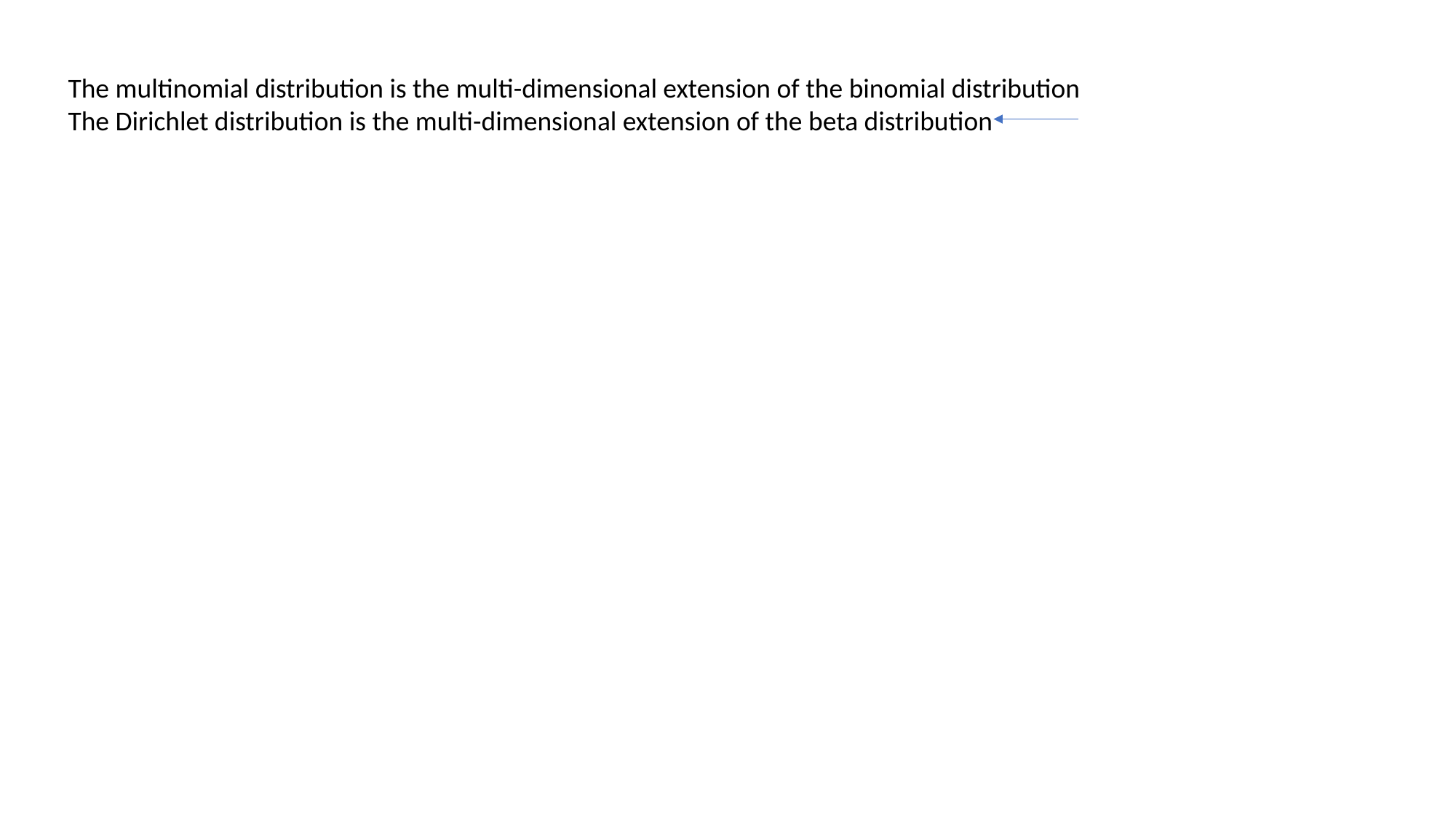

The multinomial distribution is the multi-dimensional extension of the binomial distribution
The Dirichlet distribution is the multi-dimensional extension of the beta distribution